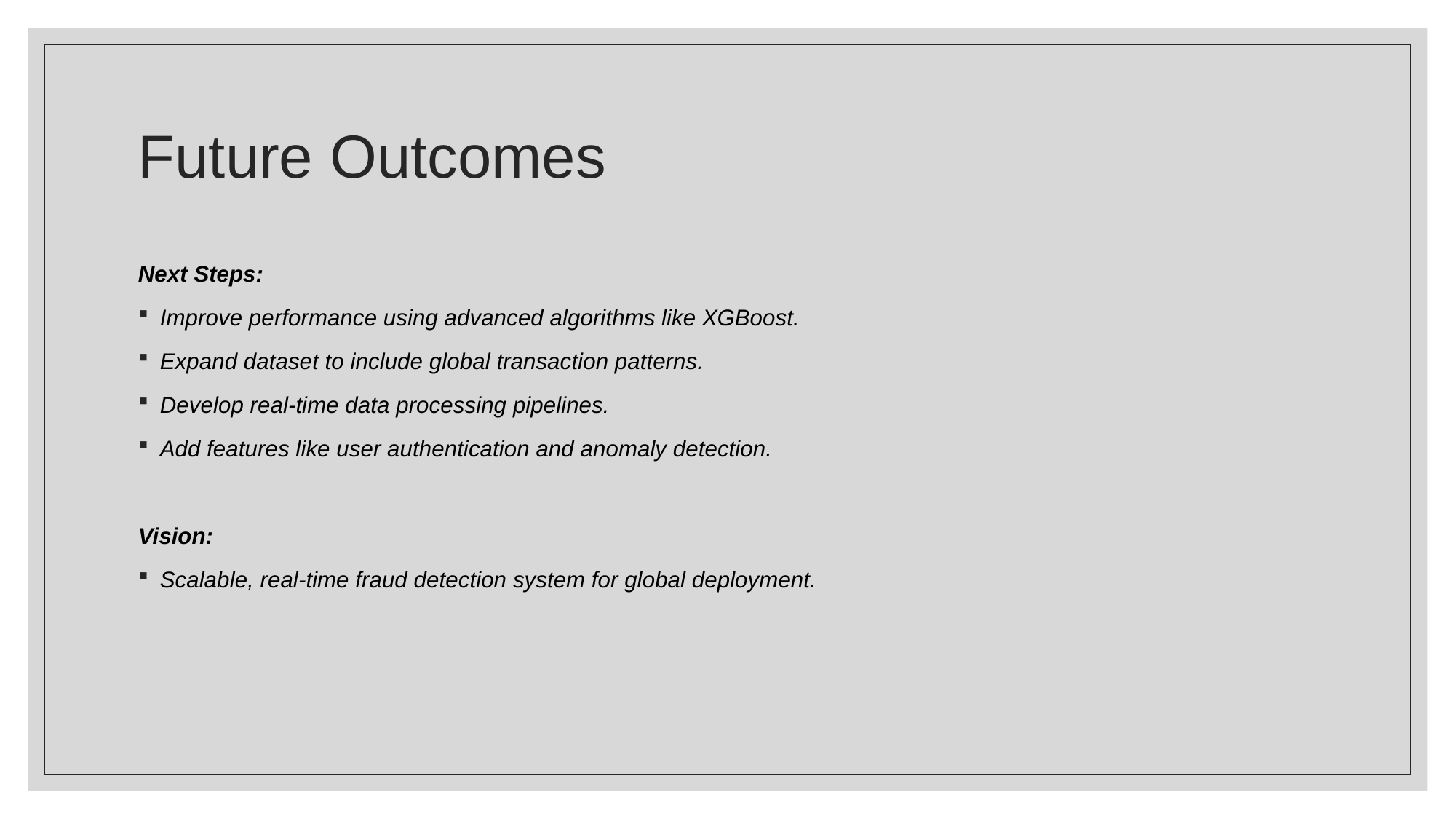

# Future Outcomes
Next Steps:
Improve performance using advanced algorithms like XGBoost.
Expand dataset to include global transaction patterns.
Develop real-time data processing pipelines.
Add features like user authentication and anomaly detection.

Vision:
Scalable, real-time fraud detection system for global deployment.